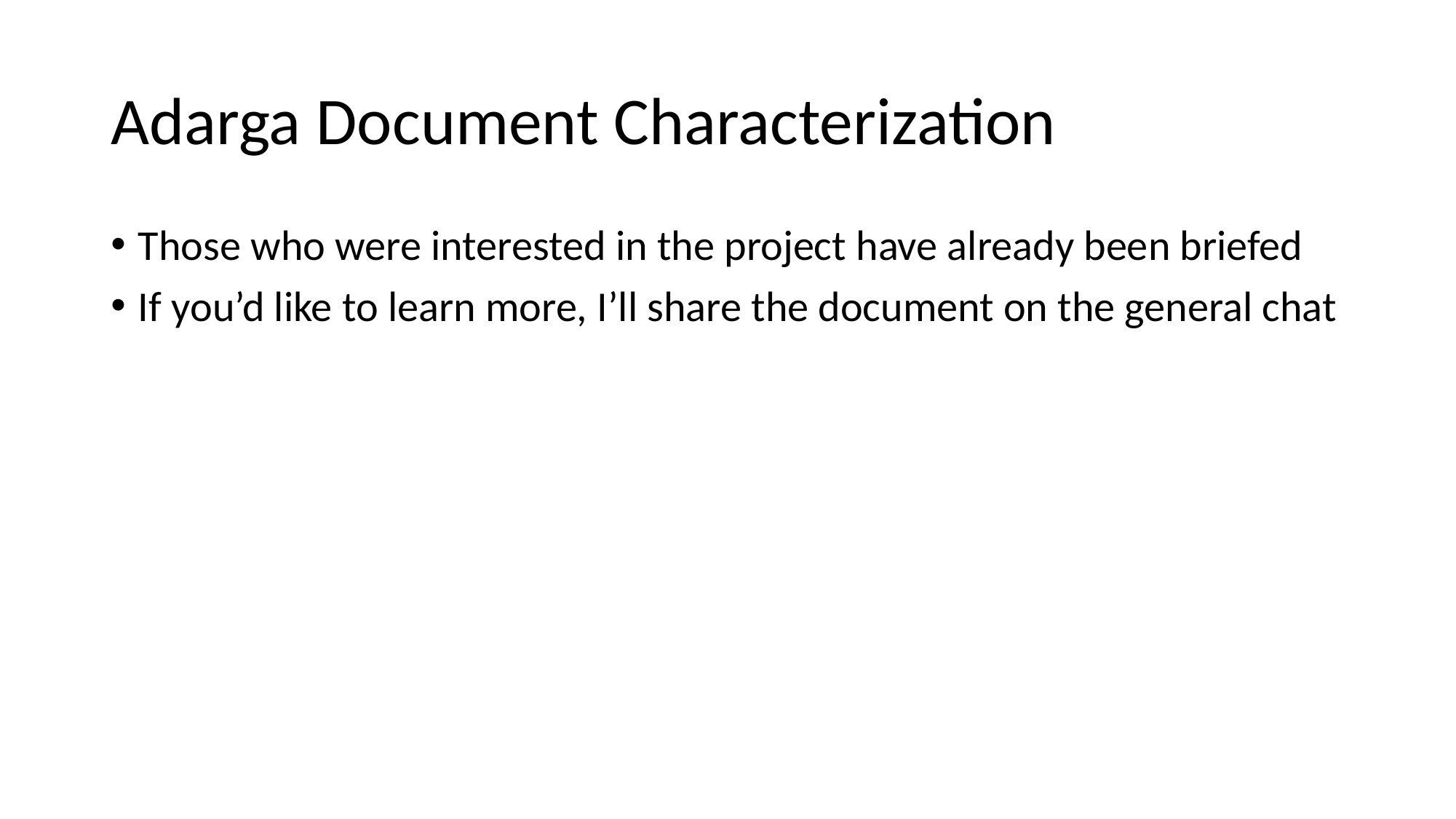

# Adarga Document Characterization
Those who were interested in the project have already been briefed
If you’d like to learn more, I’ll share the document on the general chat